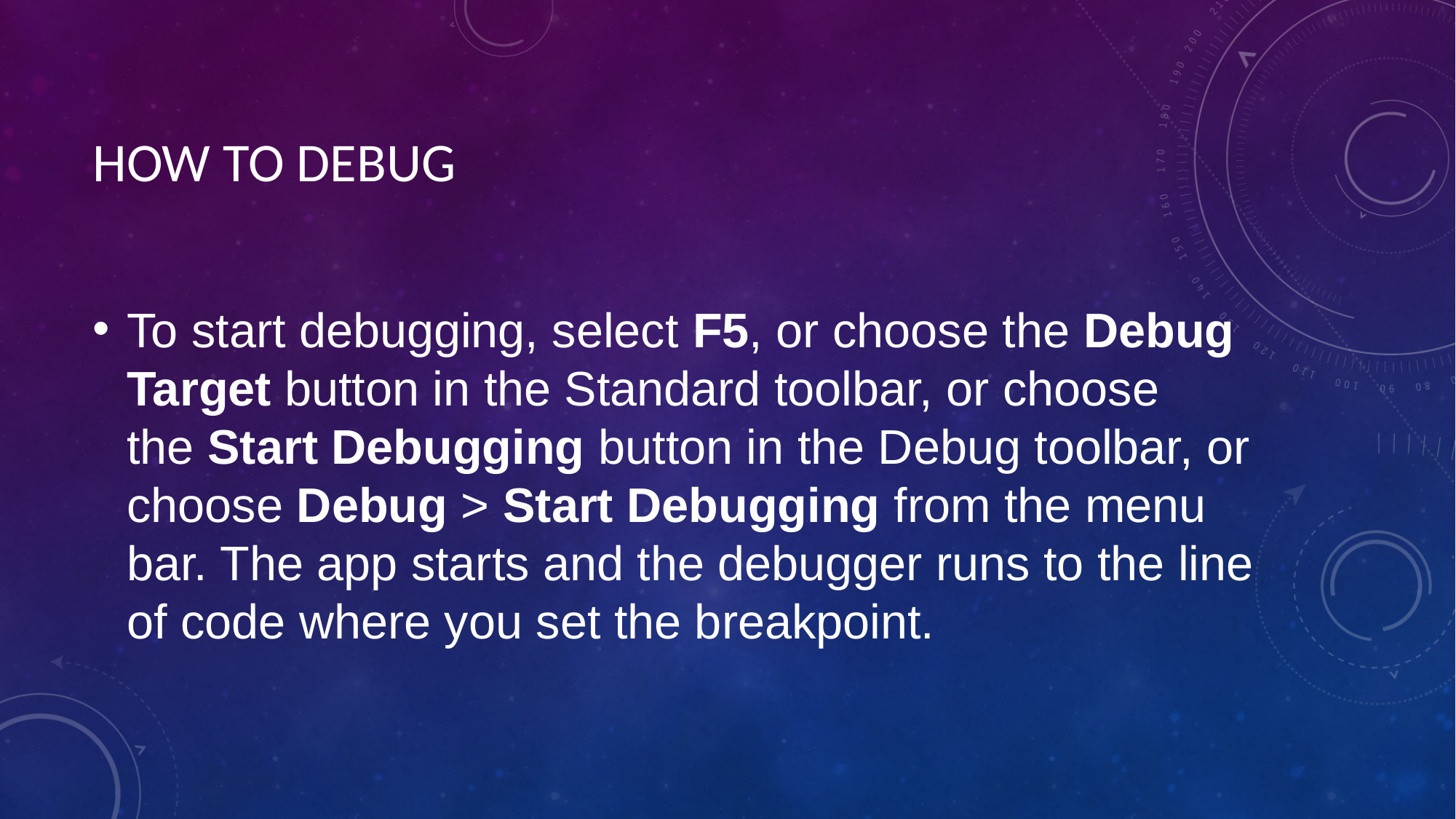

# How to Debug
To start debugging, select F5, or choose the Debug Target button in the Standard toolbar, or choose the Start Debugging button in the Debug toolbar, or choose Debug > Start Debugging from the menu bar. The app starts and the debugger runs to the line of code where you set the breakpoint.